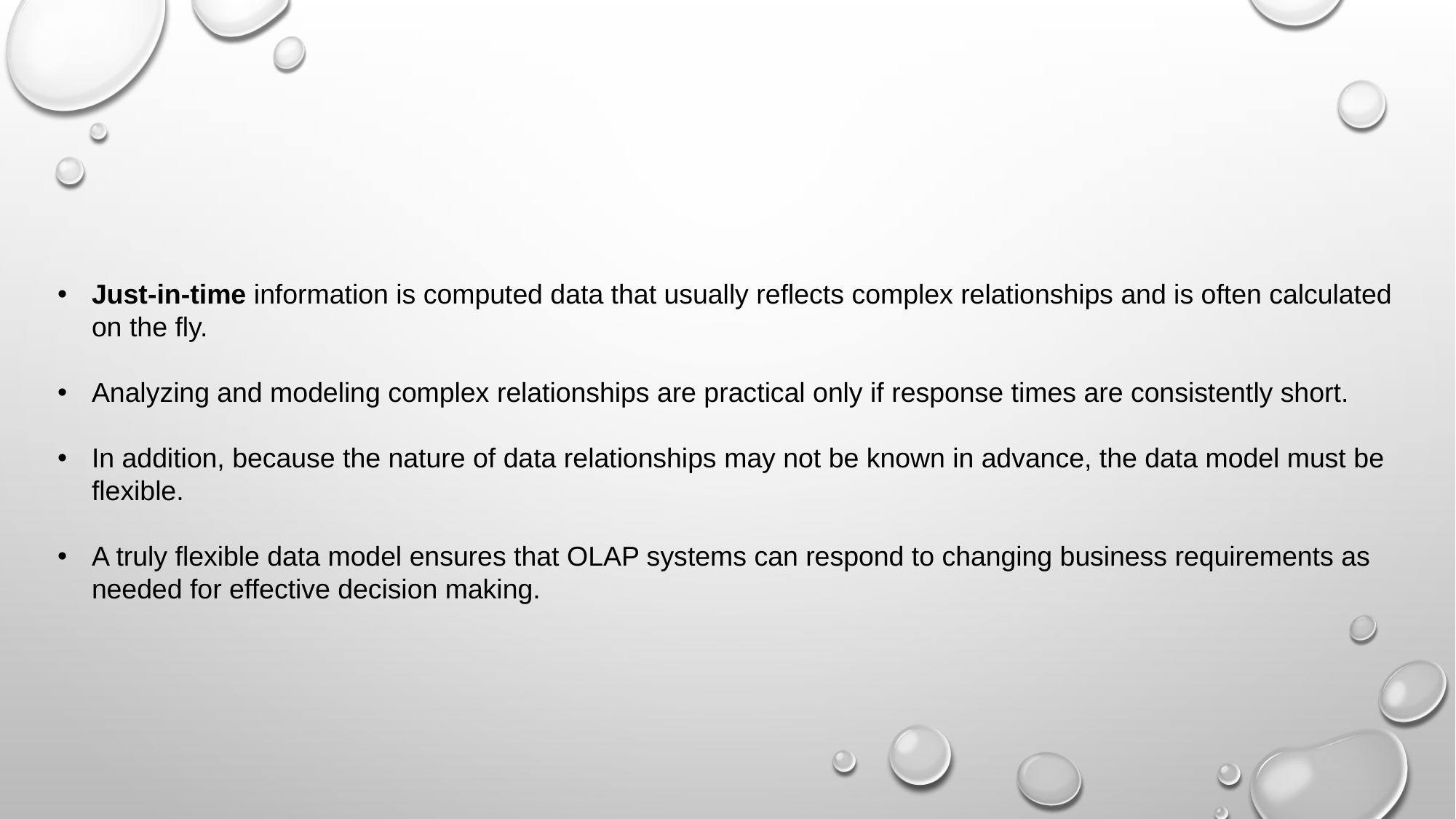

Just-in-time information is computed data that usually reflects complex relationships and is often calculated on the fly.

Analyzing and modeling complex relationships are practical only if response times are consistently short.

In addition, because the nature of data relationships may not be known in advance, the data model must be flexible.

A truly flexible data model ensures that OLAP systems can respond to changing business requirements as needed for effective decision making.